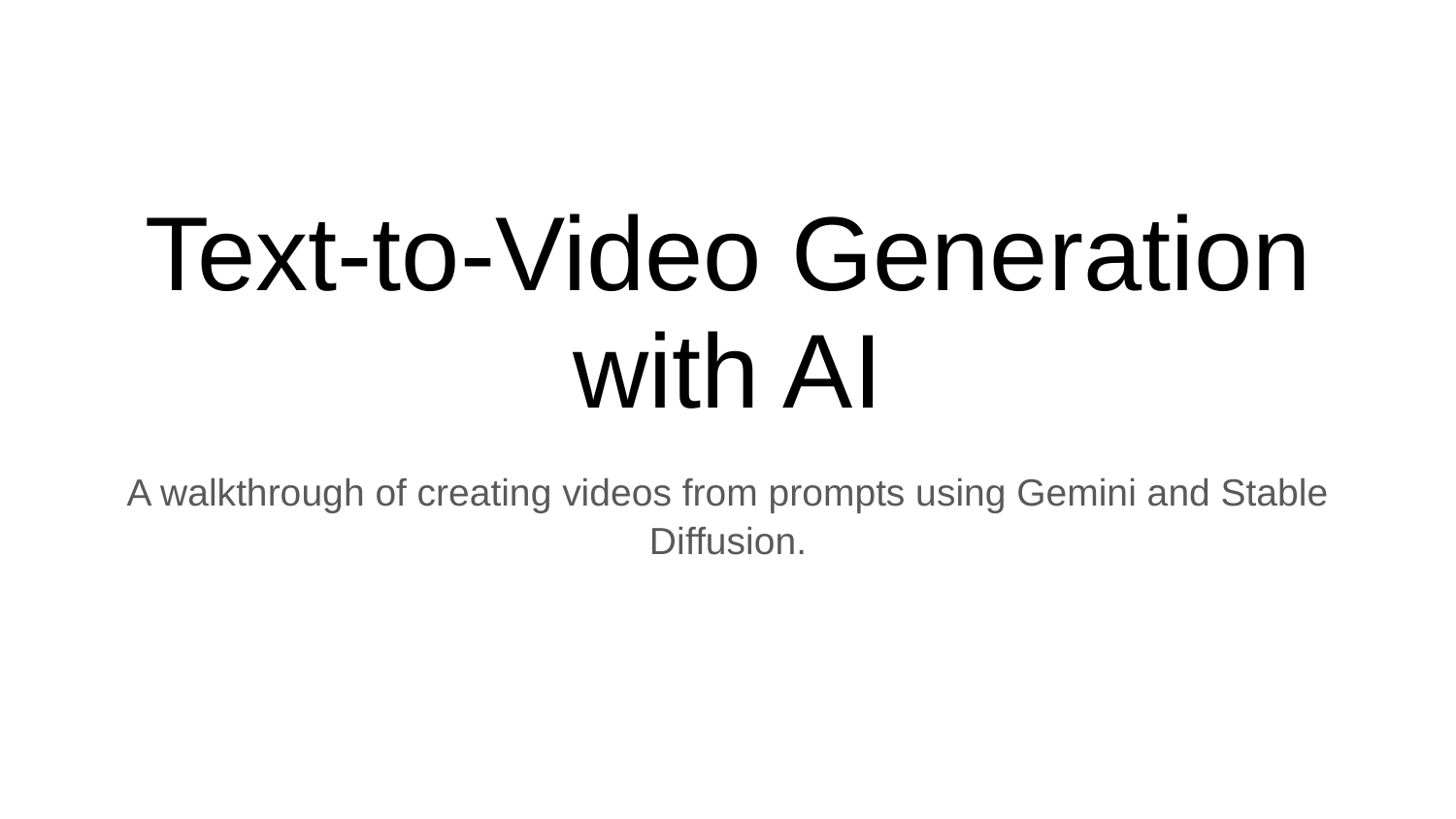

# Text-to-Video Generation with AI
A walkthrough of creating videos from prompts using Gemini and Stable Diffusion.